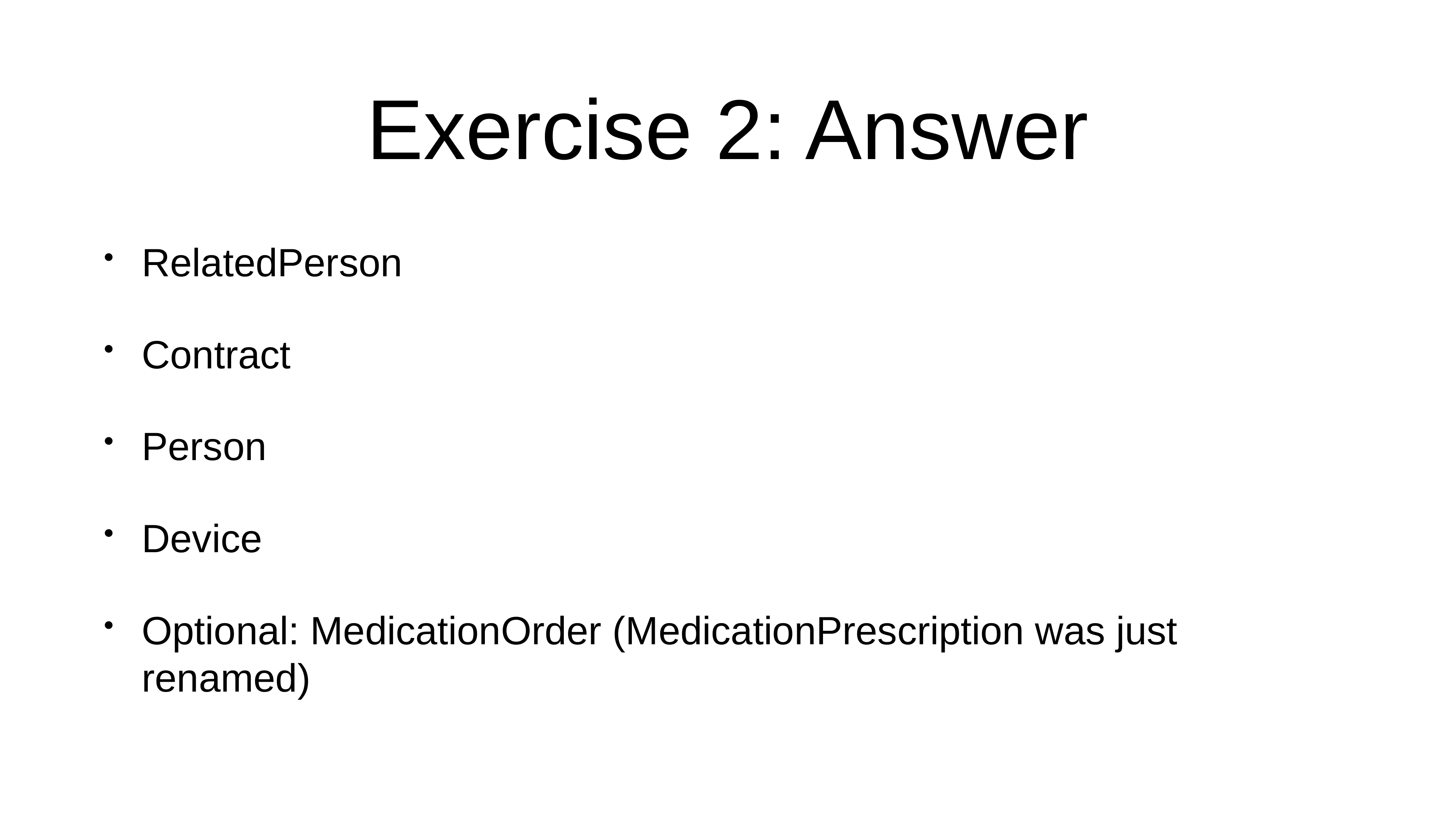

# Exercise 2: Answer
RelatedPerson
Contract
Person
Device
Optional: MedicationOrder (MedicationPrescription was just renamed)